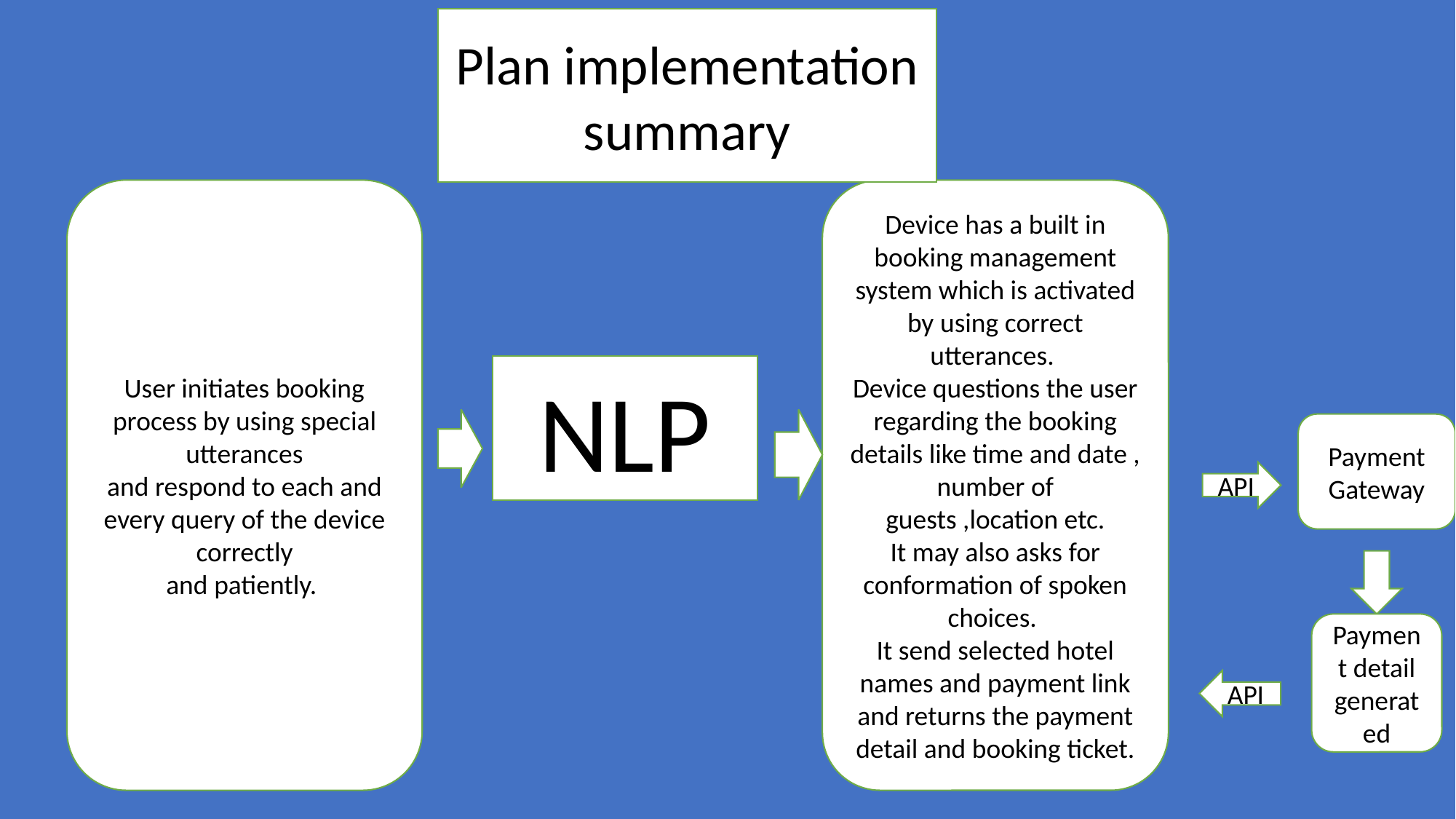

Plan implementation summary
User initiates booking process by using special utterances
and respond to each and every query of the device correctly
and patiently.
Device has a built in booking management system which is activated by using correct utterances.
Device questions the user regarding the booking details like time and date , number of guests ,location etc.
It may also asks for conformation of spoken choices.
It send selected hotel names and payment link and returns the payment detail and booking ticket.
NLP

Payment Gateway
API

Payment detail generated
API